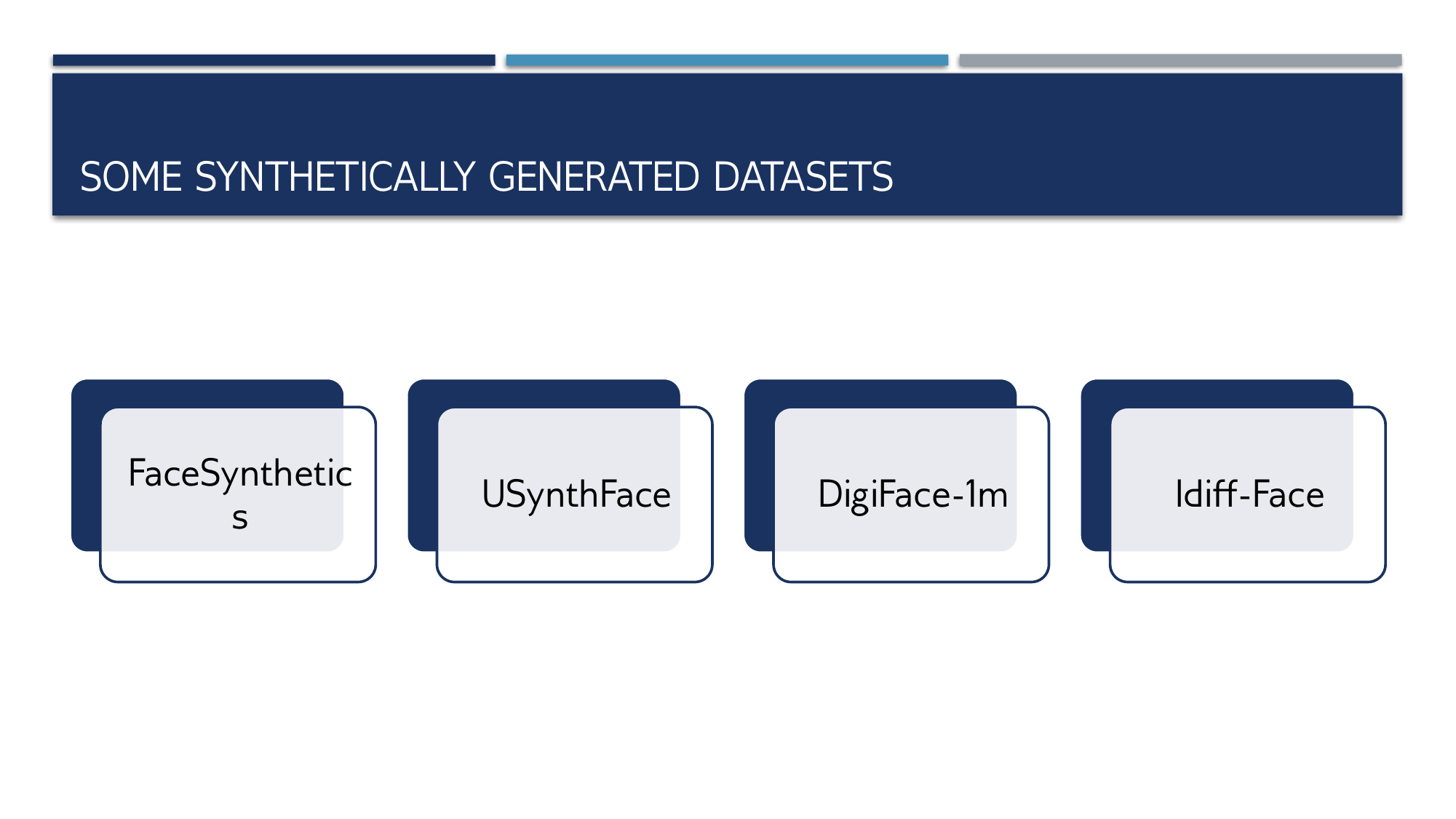

# Some synthetically generated datasets
FaceSynthetics
USynthFace
DigiFace-1m
Idiff-Face